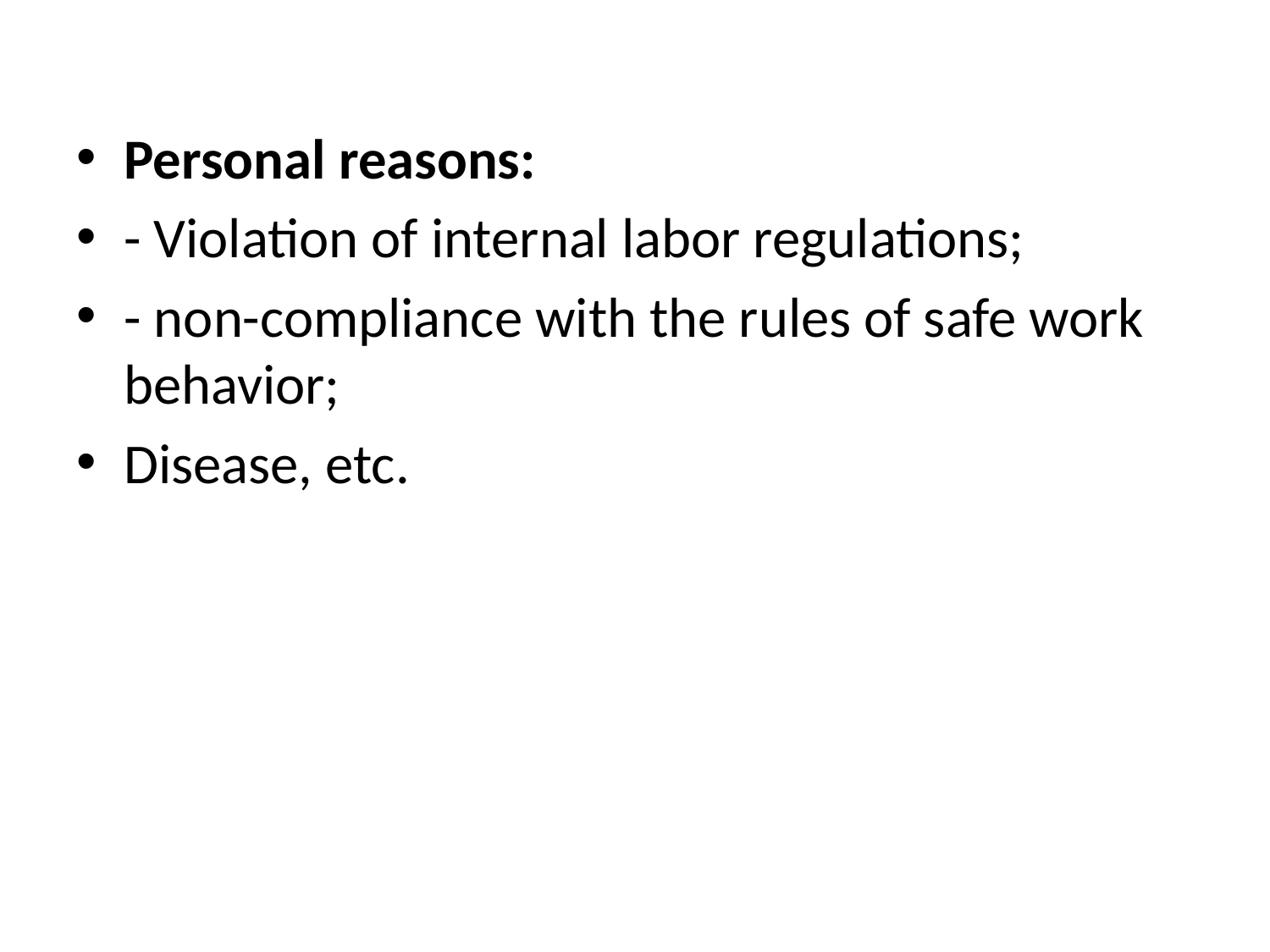

Personal reasons:
- Violation of internal labor regulations;
- non-compliance with the rules of safe work behavior;
Disease, etc.